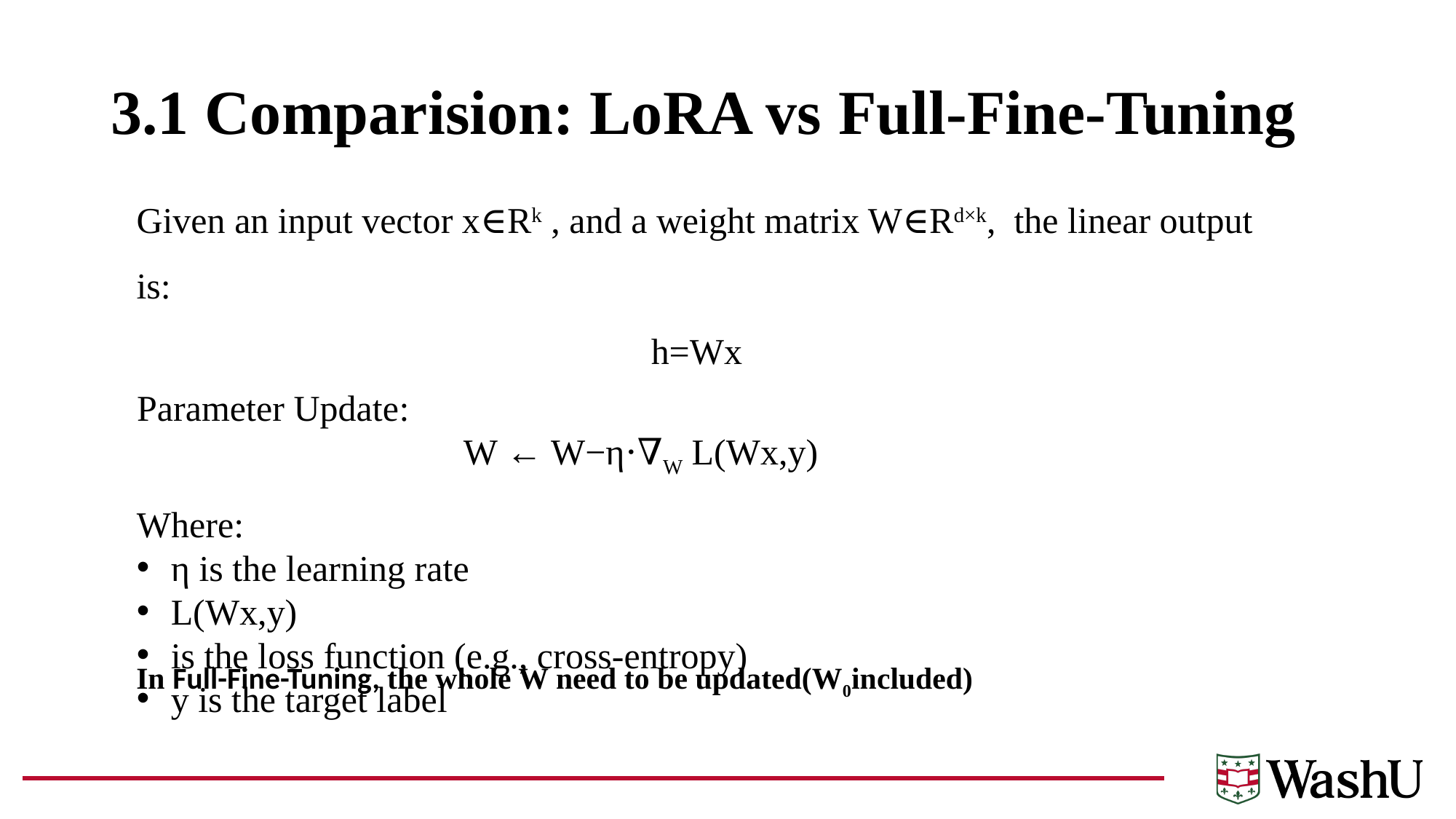

# 3.1 Comparision: LoRA vs Full-Fine-Tuning
Given an input vector x∈Rk , and a weight matrix W∈Rd×k,  the linear output is:
h=Wx

Parameter Update:
W ← W−η⋅∇W L(Wx,y)

Where:
η is the learning rate
L(Wx,y)
is the loss function (e.g., cross-entropy)
y is the target label

In Full-Fine-Tuning, the whole W need to be updated(W0included)